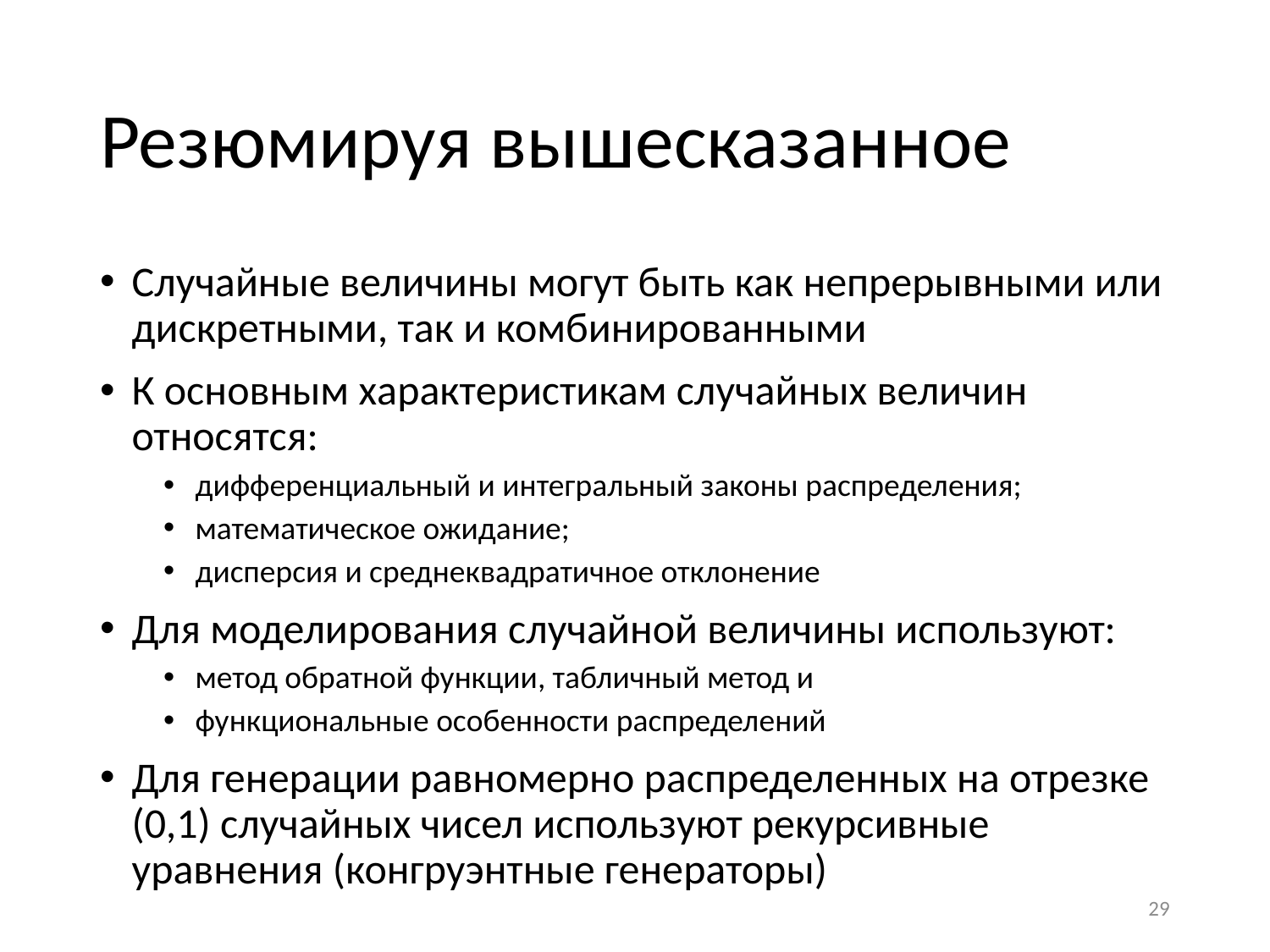

# Резюмируя вышесказанное
Случайные величины могут быть как непрерывными или дискретными, так и комбинированными
К основным характеристикам случайных величин относятся:
дифференциальный и интегральный законы распределения;
математическое ожидание;
дисперсия и среднеквадратичное отклонение
Для моделирования случайной величины используют:
метод обратной функции, табличный метод и
функциональные особенности распределений
Для генерации равномерно распределенных на отрезке (0,1) случайных чисел используют рекурсивные уравнения (конгруэнтные генераторы)

29